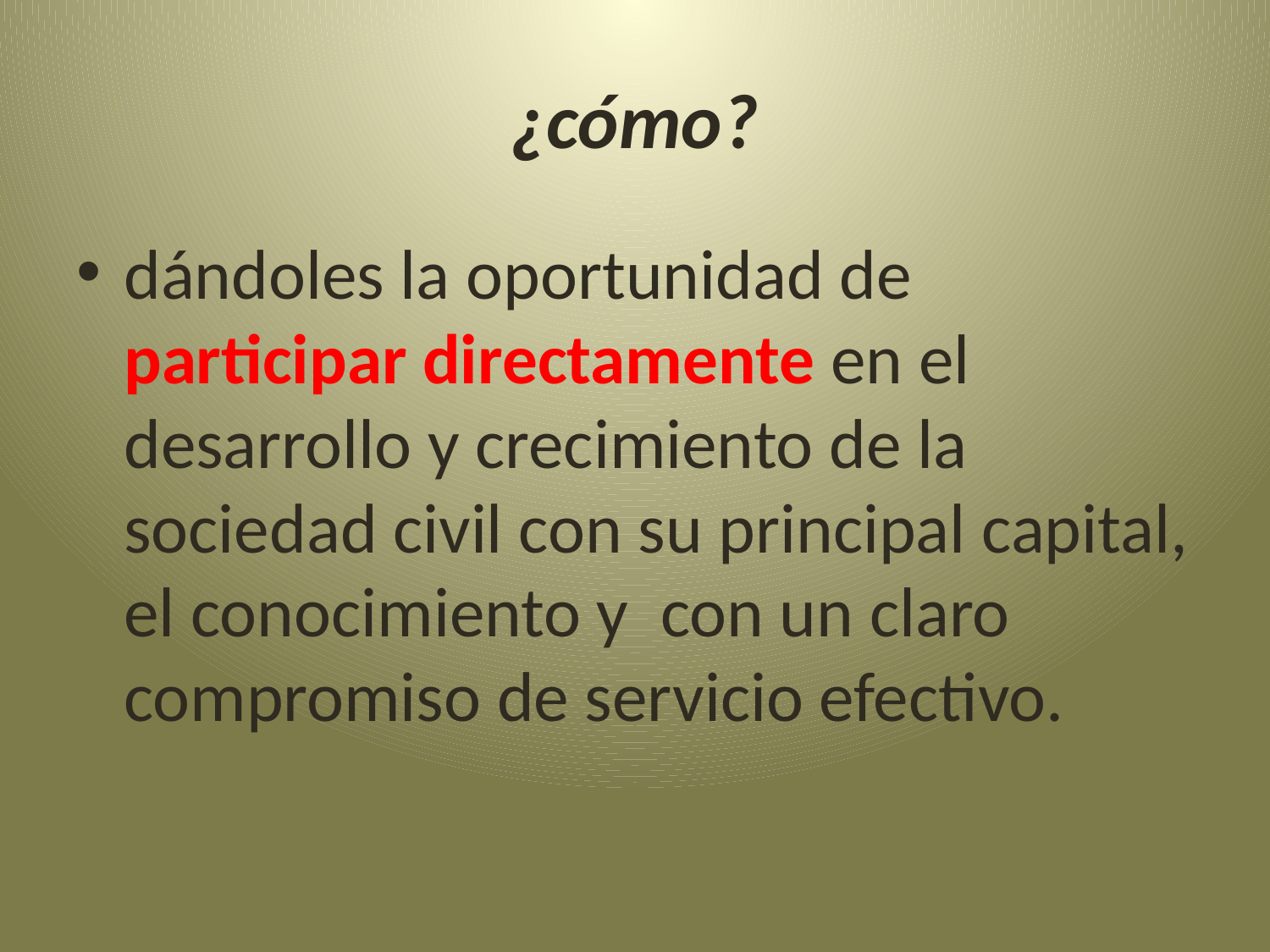

# ¿cómo?
dándoles la oportunidad de participar directamente en el desarrollo y crecimiento de la sociedad civil con su principal capital, el conocimiento y  con un claro compromiso de servicio efectivo.